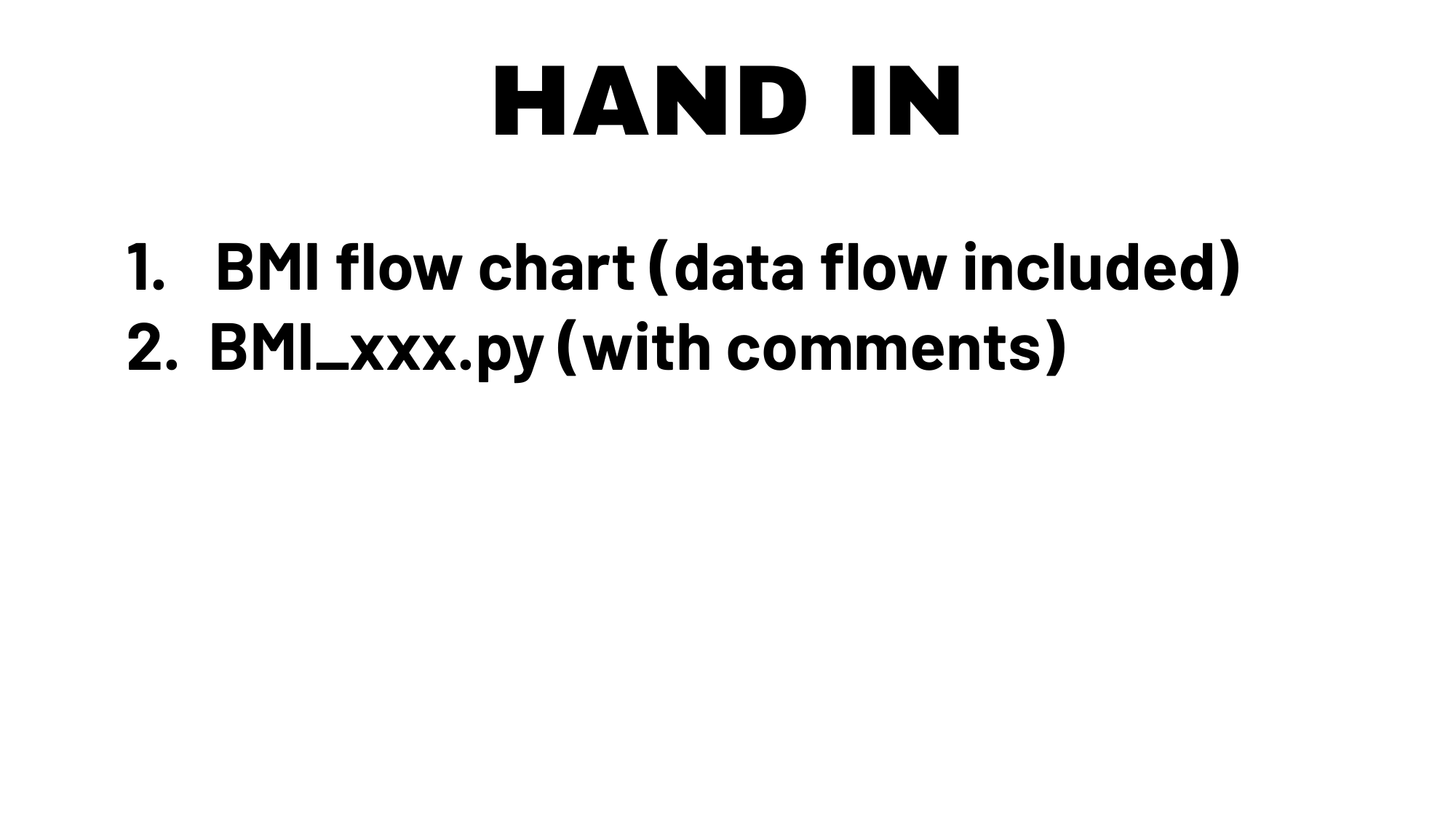

HAND IN
BMI flow chart (data flow included)
  BMI_xxx.py (with comments)